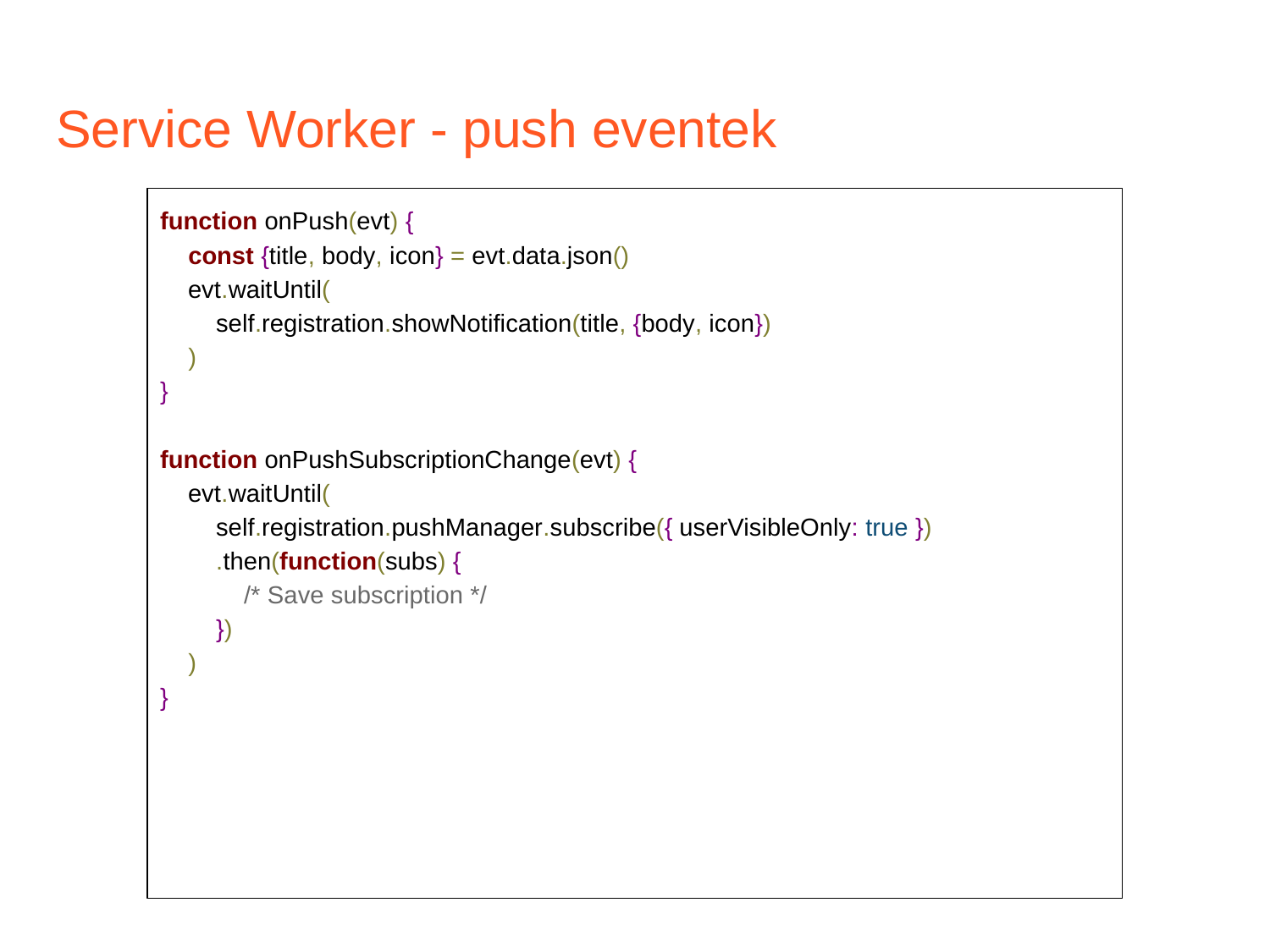

# Service Worker - push eventek
function onPush(evt) {
    const {title, body, icon} = evt.data.json()
    evt.waitUntil(
        self.registration.showNotification(title, {body, icon})
    )
}
function onPushSubscriptionChange(evt) {
    evt.waitUntil(
        self.registration.pushManager.subscribe({ userVisibleOnly: true })
        .then(function(subs) {
            /* Save subscription */
        })
    )
}